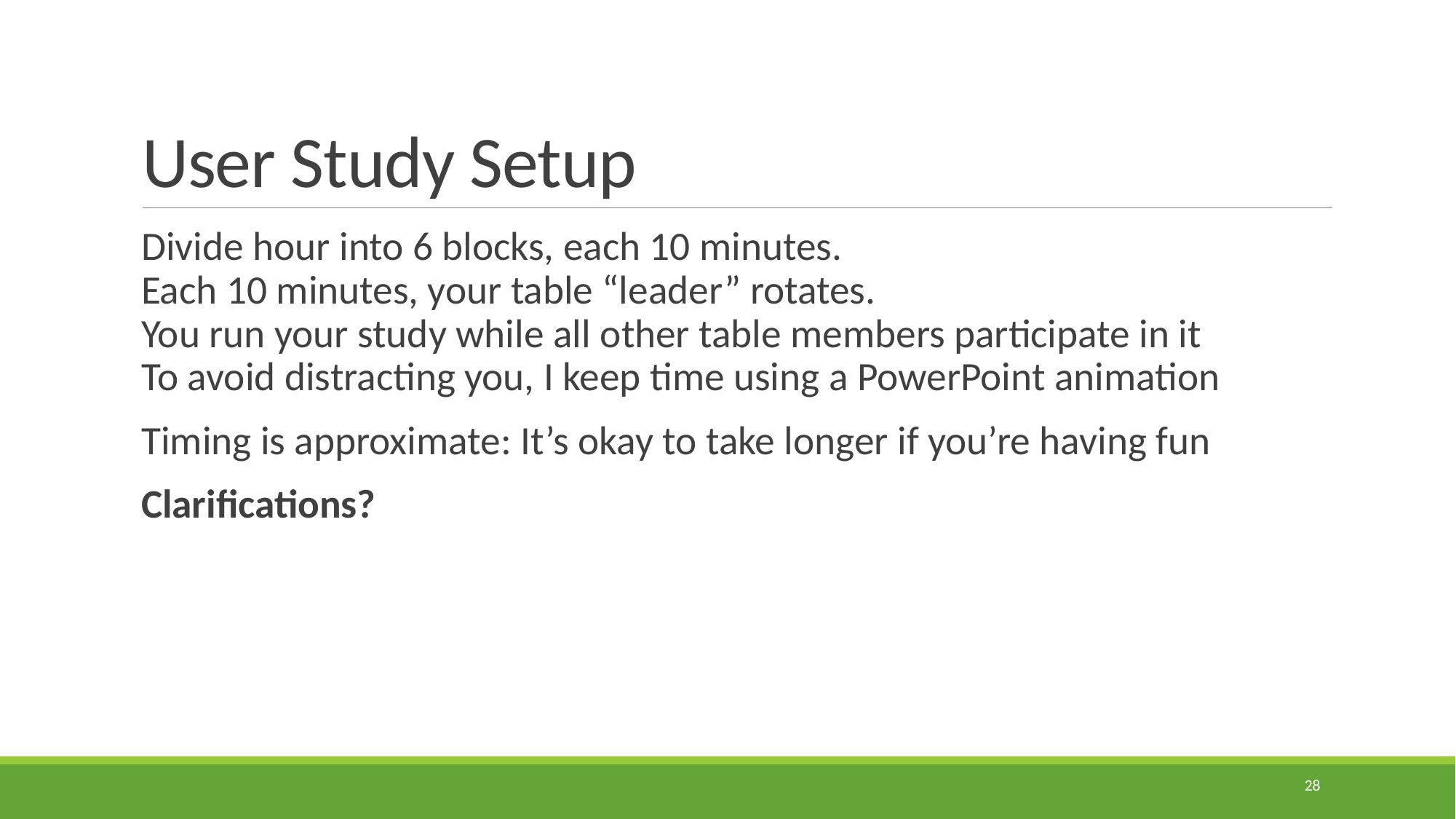

# User Study Setup
Divide hour into 6 blocks, each 10 minutes.
Each 10 minutes, your table “leader” rotates.
You run your study while all other table members participate in it
To avoid distracting you, I keep time using a PowerPoint animation
Timing is approximate: It’s okay to take longer if you’re having fun
Clarifications?
28